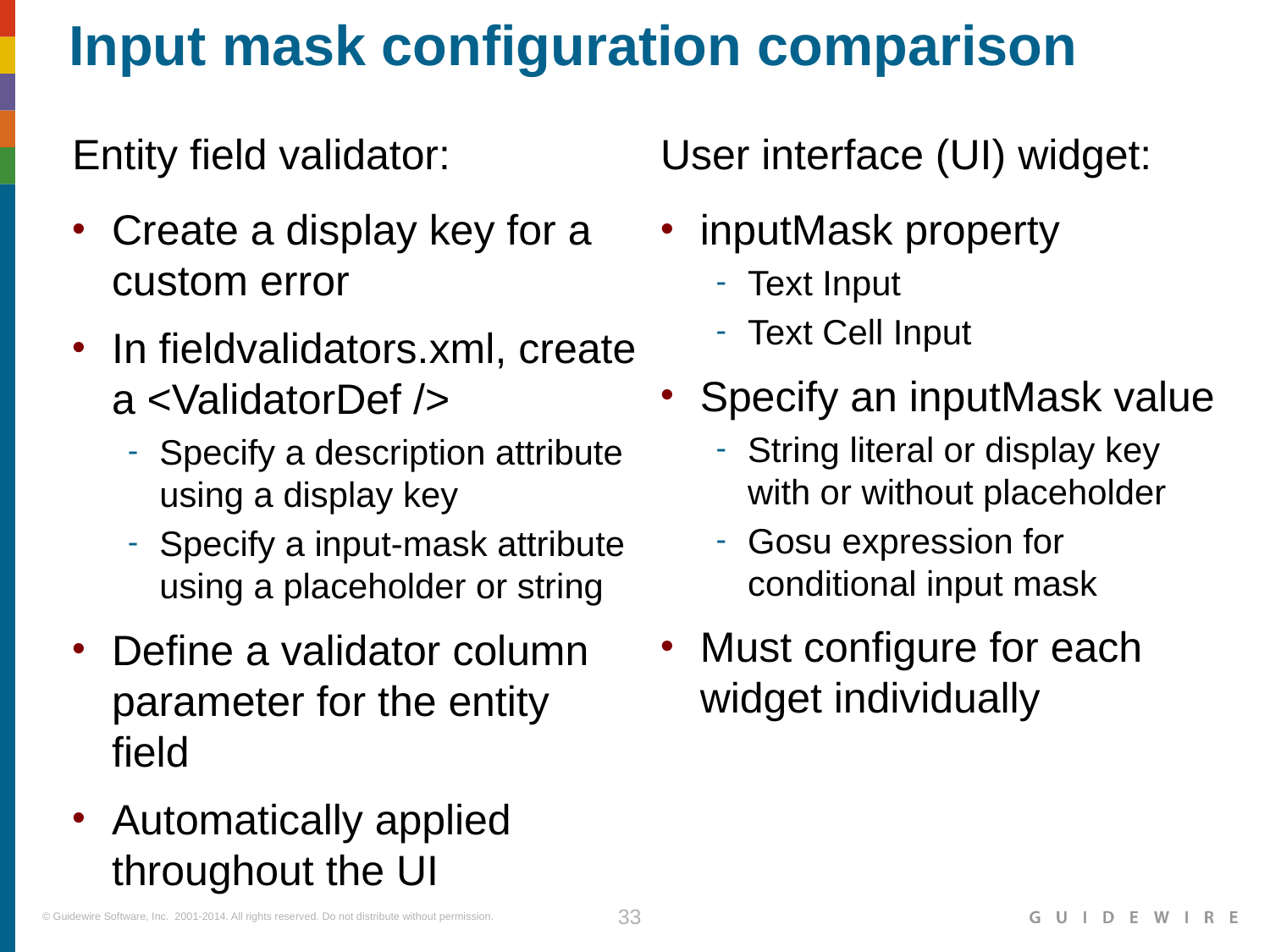

# Input mask configuration comparison
Entity field validator:
User interface (UI) widget:

Create a display key for a custom error
In fieldvalidators.xml, create a <ValidatorDef />
Specify a description attribute using a display key
Specify a input-mask attribute using a placeholder or string
Define a validator column parameter for the entity field
Automatically applied throughout the UI

inputMask property
Text Input
Text Cell Input
Specify an inputMask value
String literal or display key with or without placeholder
Gosu expression for conditional input mask
Must configure for each widget individually